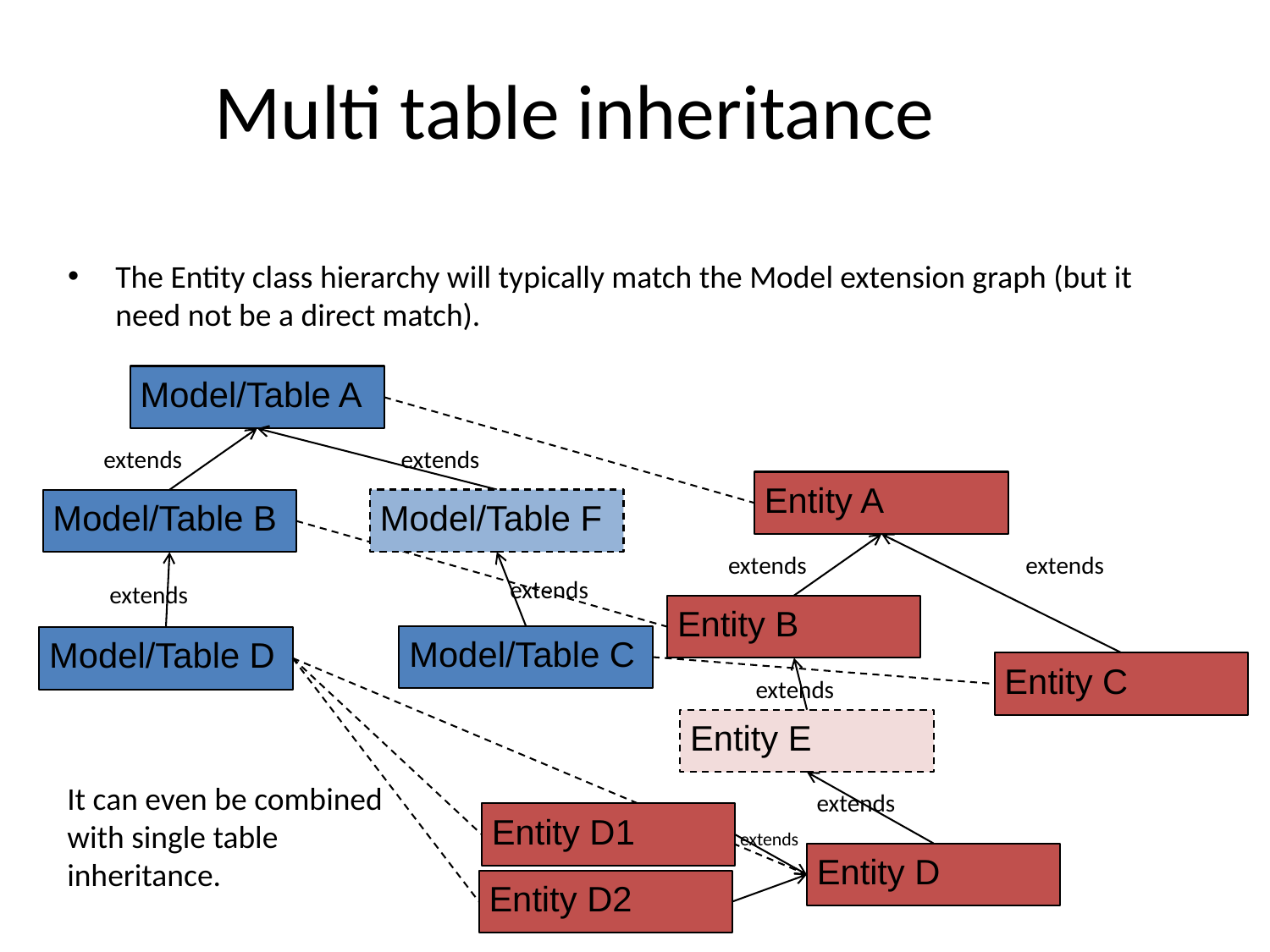

# Multi table inheritance
The Entity class hierarchy will typically match the Model extension graph (but it need not be a direct match).
Model/Table A
extends
extends
Entity A
Model/Table F
Model/Table B
extends
extends
extends
extends
Entity B
Model/Table C
Model/Table D
Entity C
extends
Entity E
It can even be combined with single table inheritance.
extends
Entity D1
extends
Entity D
Entity D2